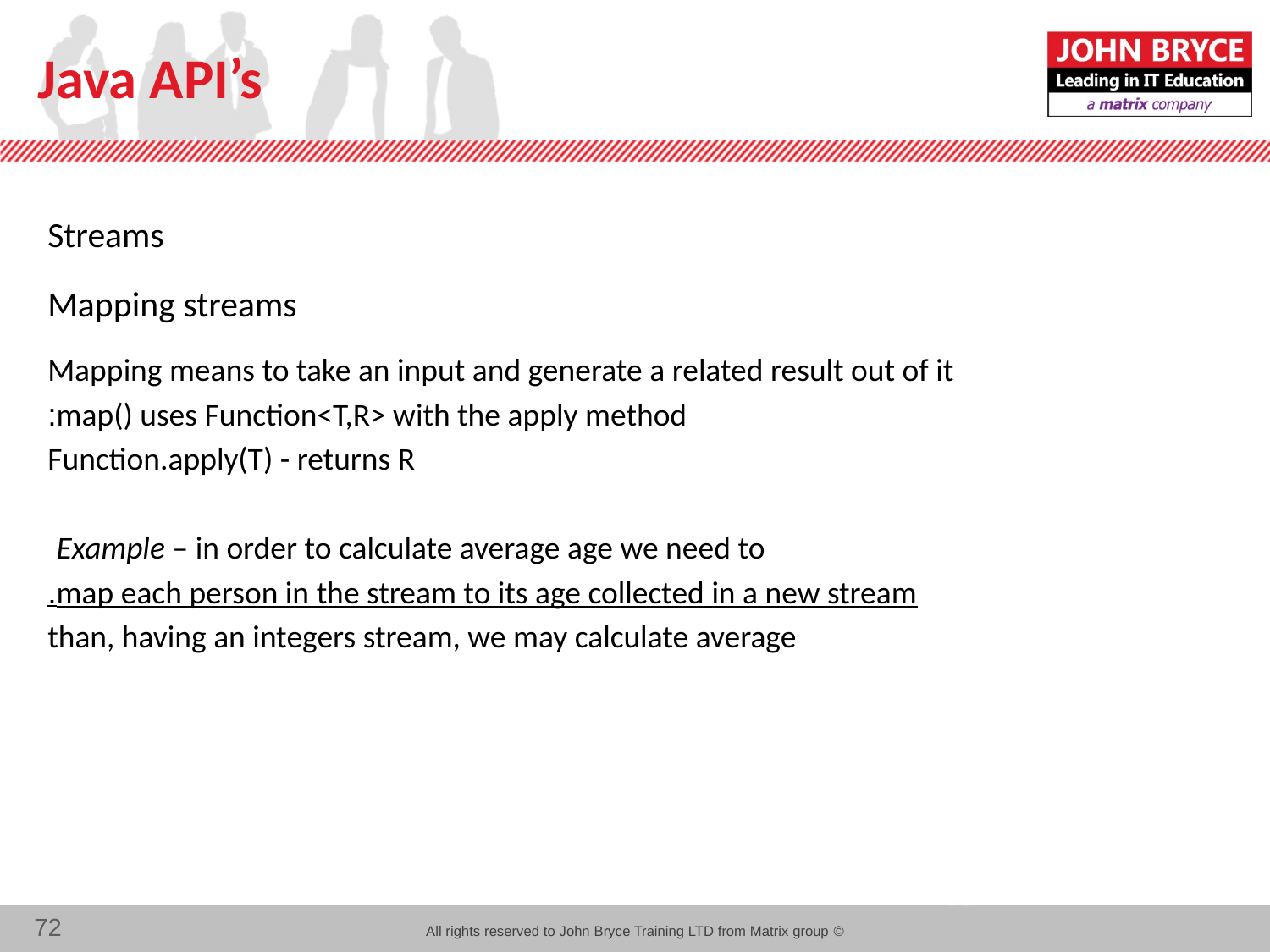

# Java API’s
Streams

Mapping streams

Mapping means to take an input and generate a related result out of it
map() uses Function<T,R> with the apply method:
Function.apply(T) - returns R

Example – in order to calculate average age we need to
      map each person in the stream to its age collected in a new stream.
      than, having an integers stream, we may calculate average